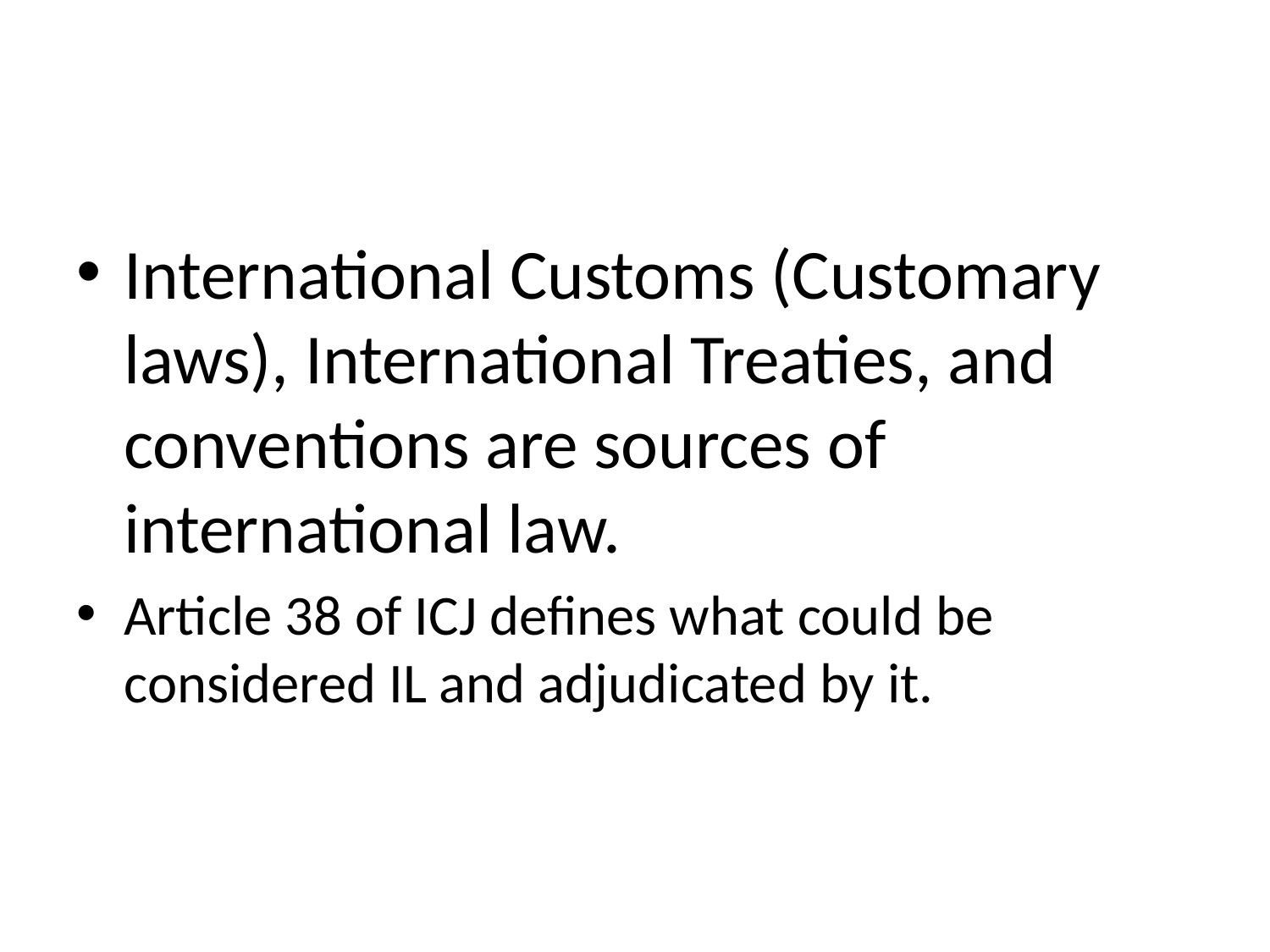

#
International Customs (Customary laws), International Treaties, and conventions are sources of international law.
Article 38 of ICJ defines what could be considered IL and adjudicated by it.